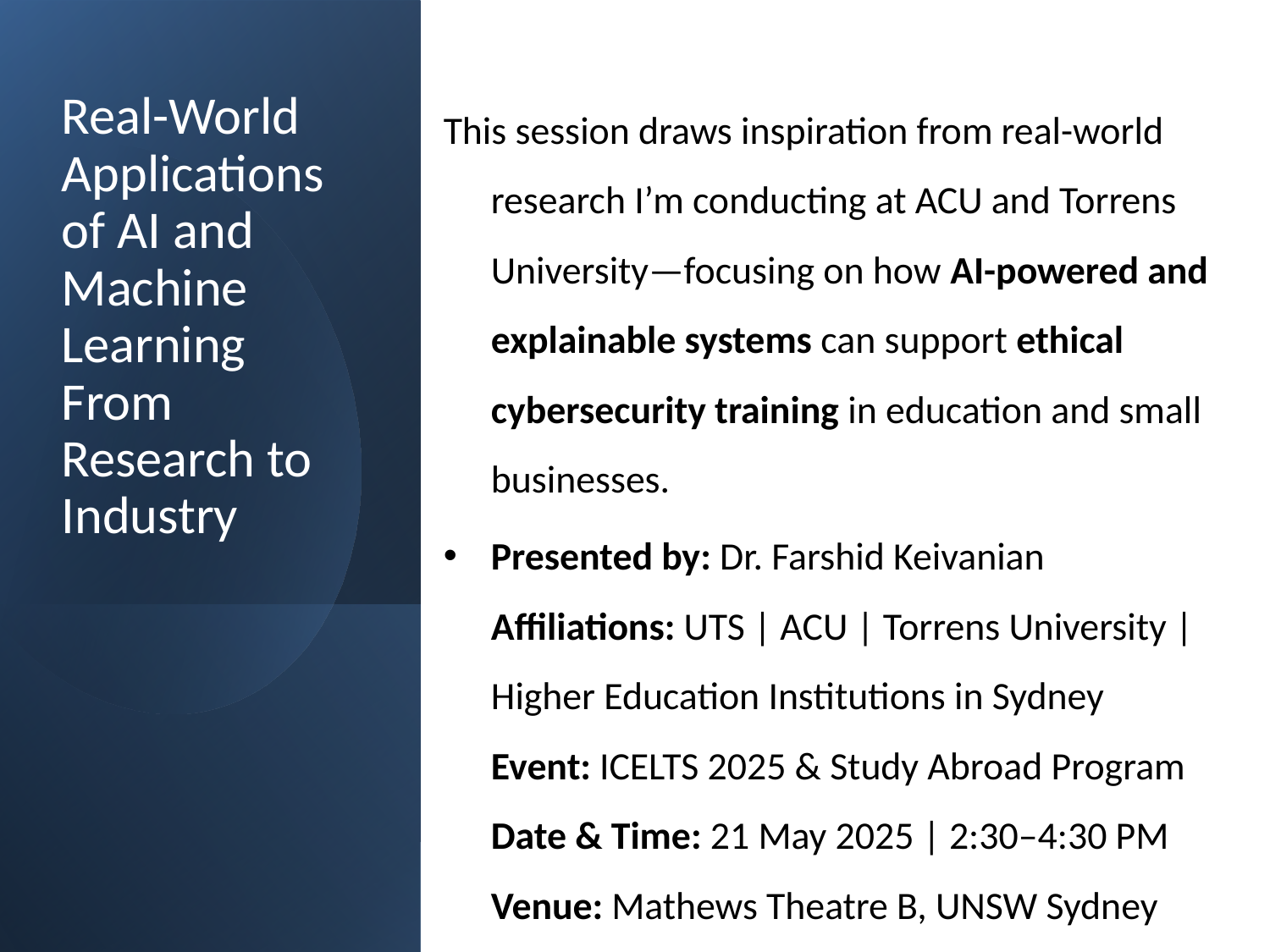

This session draws inspiration from real-world research I’m conducting at ACU and Torrens University—focusing on how AI-powered and explainable systems can support ethical cybersecurity training in education and small businesses.
Presented by: Dr. Farshid Keivanian
Affiliations: UTS | ACU | Torrens University | Higher Education Institutions in Sydney
Event: ICELTS 2025 & Study Abroad Program
Date & Time: 21 May 2025 | 2:30–4:30 PM
Venue: Mathews Theatre B, UNSW Sydney
# Real-World Applications of AI and Machine Learning From Research to Industry